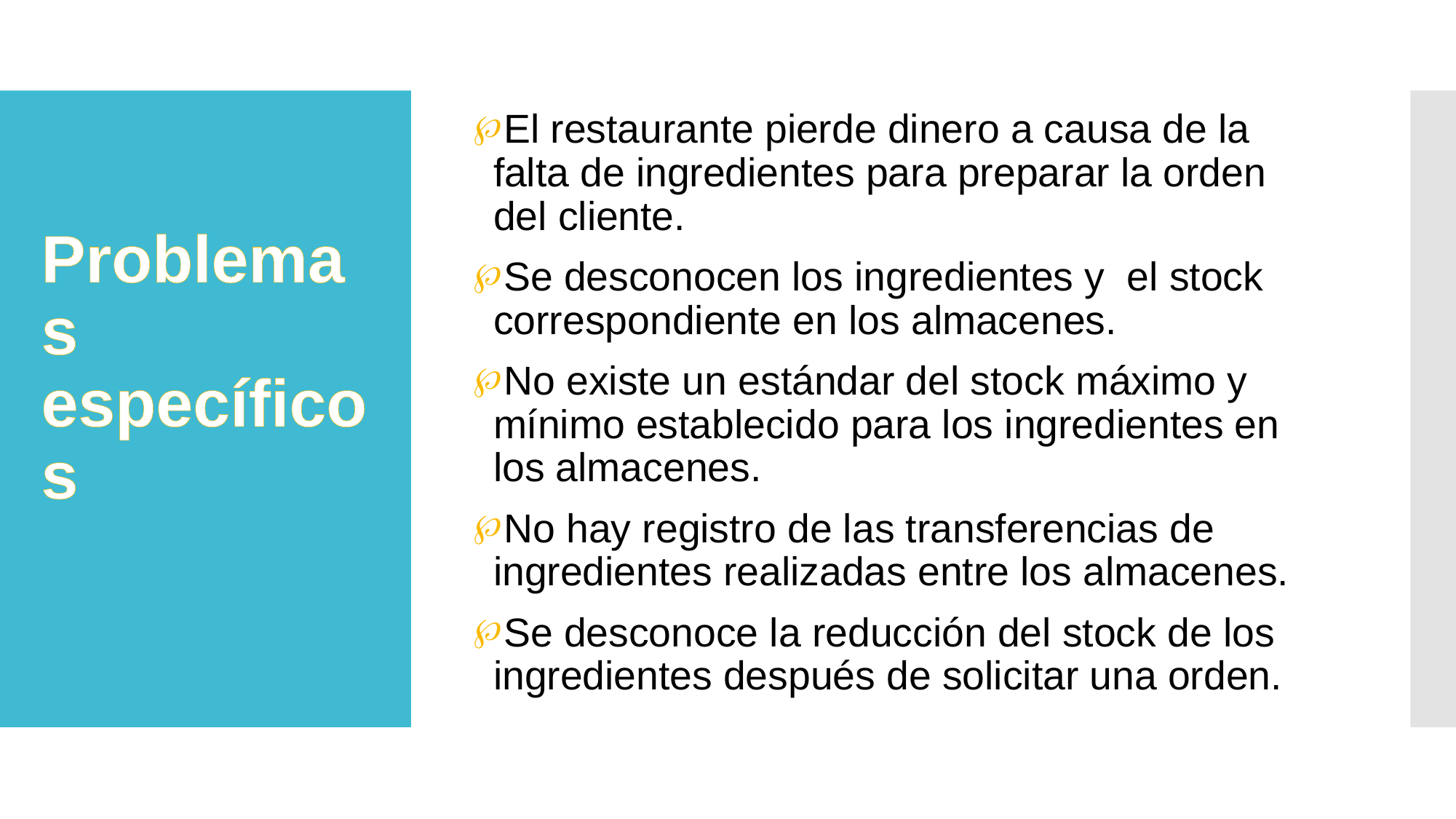

El restaurante pierde dinero a causa de la falta de ingredientes para preparar la orden del cliente.
Se desconocen los ingredientes y  el stock correspondiente en los almacenes.
No existe un estándar del stock máximo y mínimo establecido para los ingredientes en los almacenes.
No hay registro de las transferencias de ingredientes realizadas entre los almacenes.
Se desconoce la reducción del stock de los ingredientes después de solicitar una orden.

# Problemas específicos